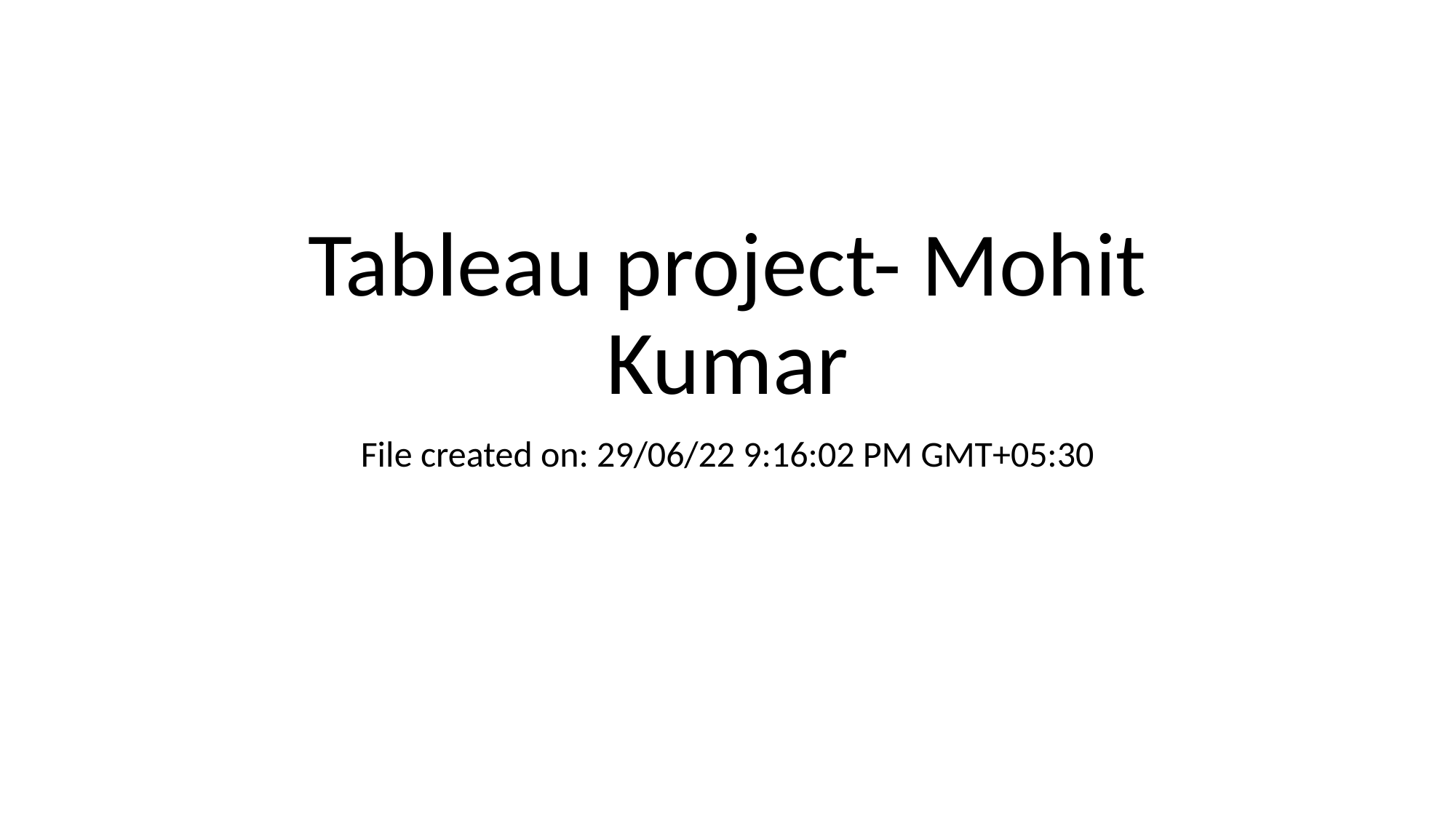

# Tableau project- Mohit Kumar
File created on: 29/06/22 9:16:02 PM GMT+05:30